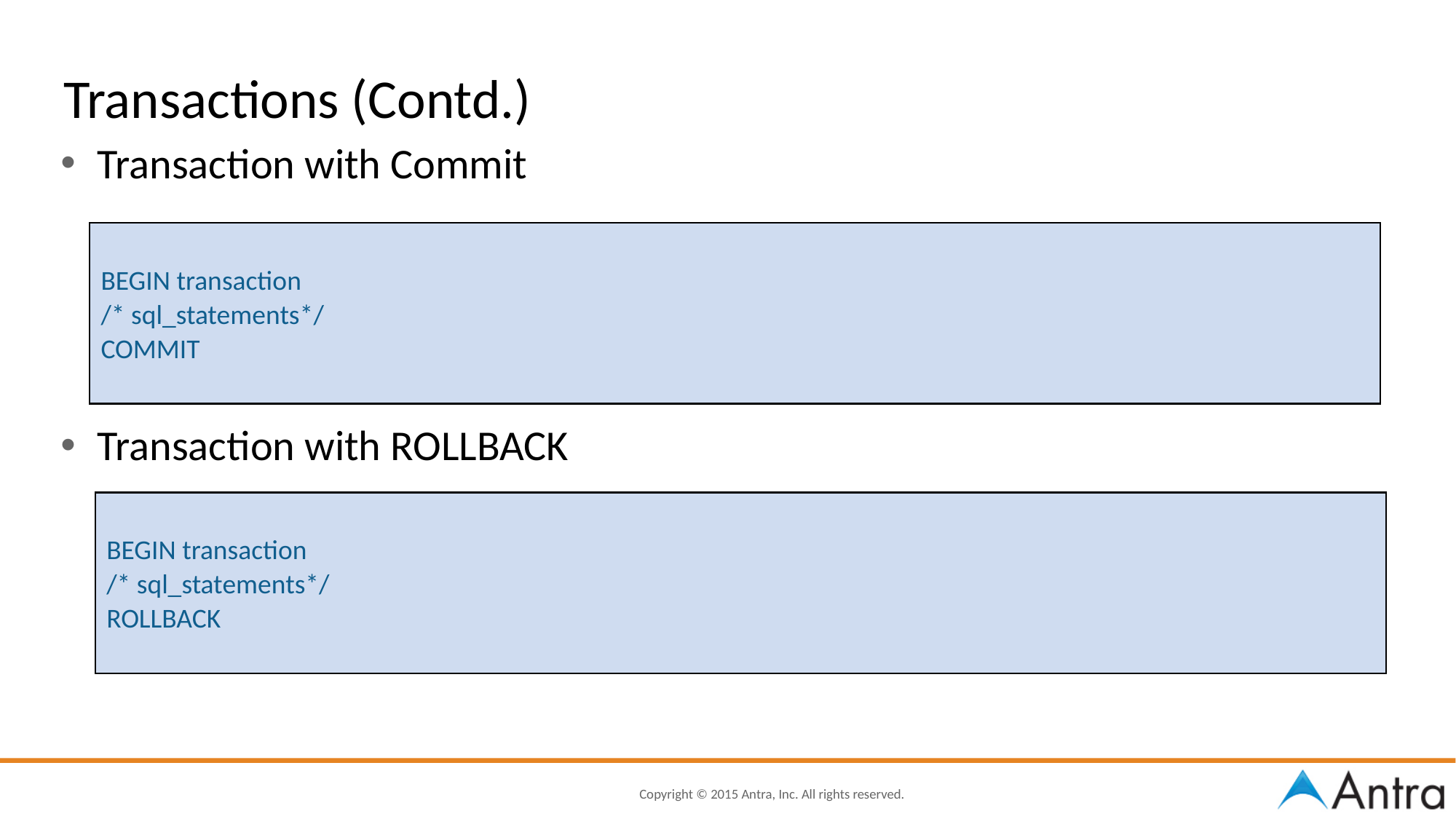

# Transactions (Contd.)
 Transaction with Commit

 Transaction with ROLLBACK

BEGIN transaction
/* sql_statements*/
COMMIT

BEGIN transaction
/* sql_statements*/
ROLLBACK